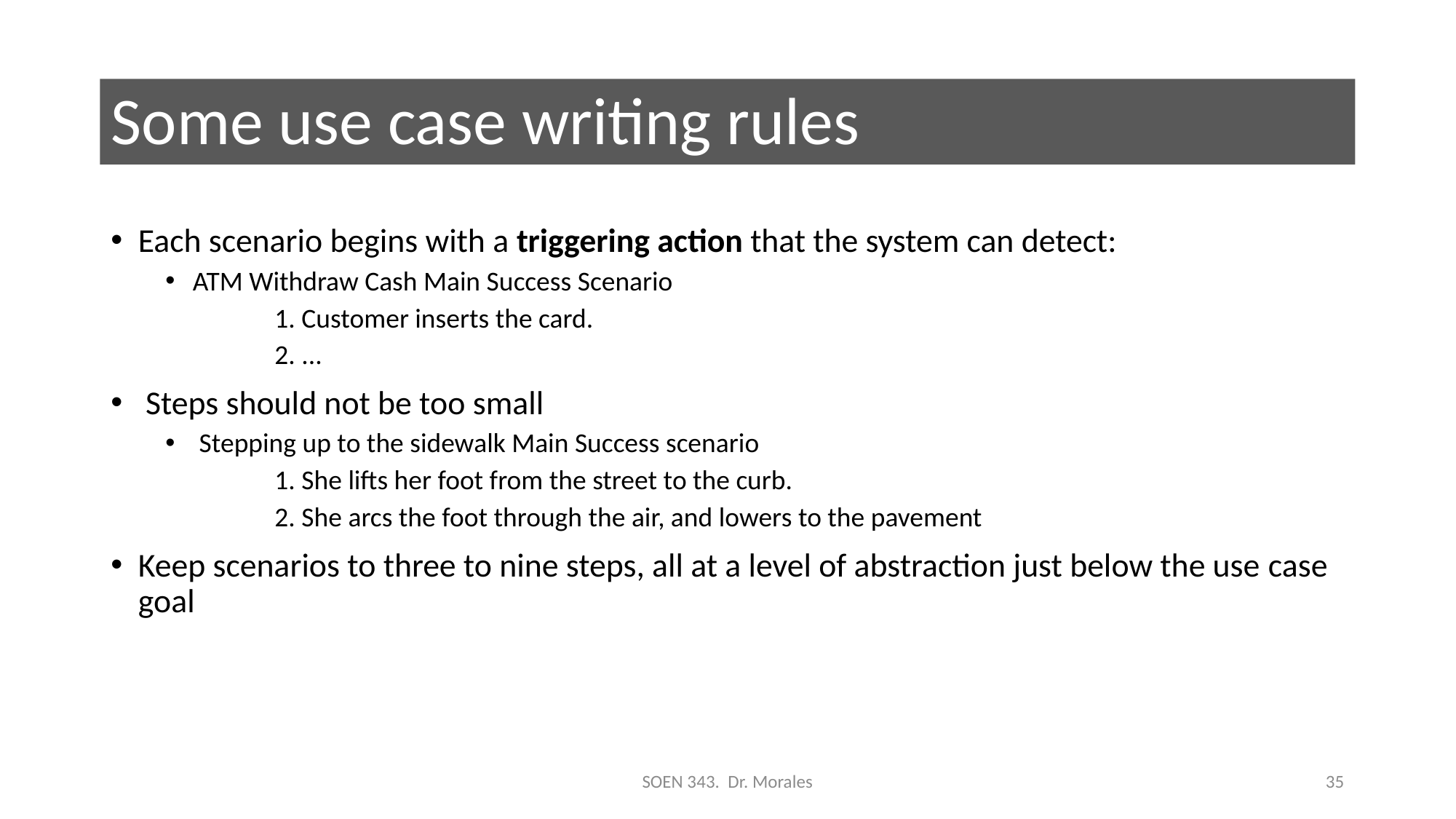

# Some use case writing rules
Each scenario begins with a triggering action that the system can detect:
ATM Withdraw Cash Main Success Scenario
	1. Customer inserts the card.
	2. ...
 Steps should not be too small
 Stepping up to the sidewalk Main Success scenario
	1. She lifts her foot from the street to the curb.
	2. She arcs the foot through the air, and lowers to the pavement
Keep scenarios to three to nine steps, all at a level of abstraction just below the use case goal
SOEN 343.  Dr. Morales
35